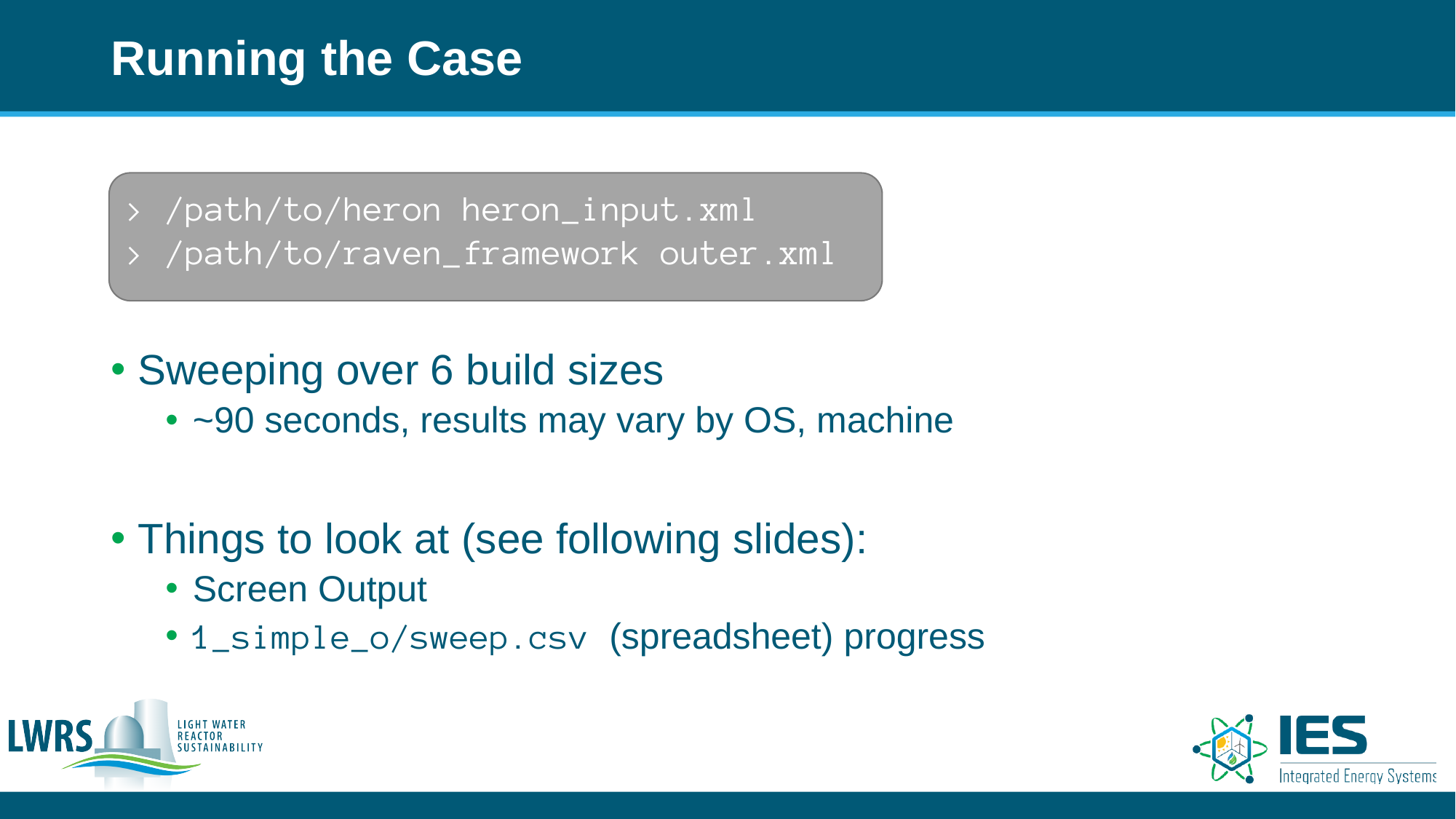

# Running the Case

Sweeping over 6 build sizes
~90 seconds, results may vary by OS, machine

Things to look at (see following slides):
Screen Output
1_simple_o/sweep.csv (spreadsheet) progress
> /path/to/heron heron_input.xml
> /path/to/raven_framework outer.xml